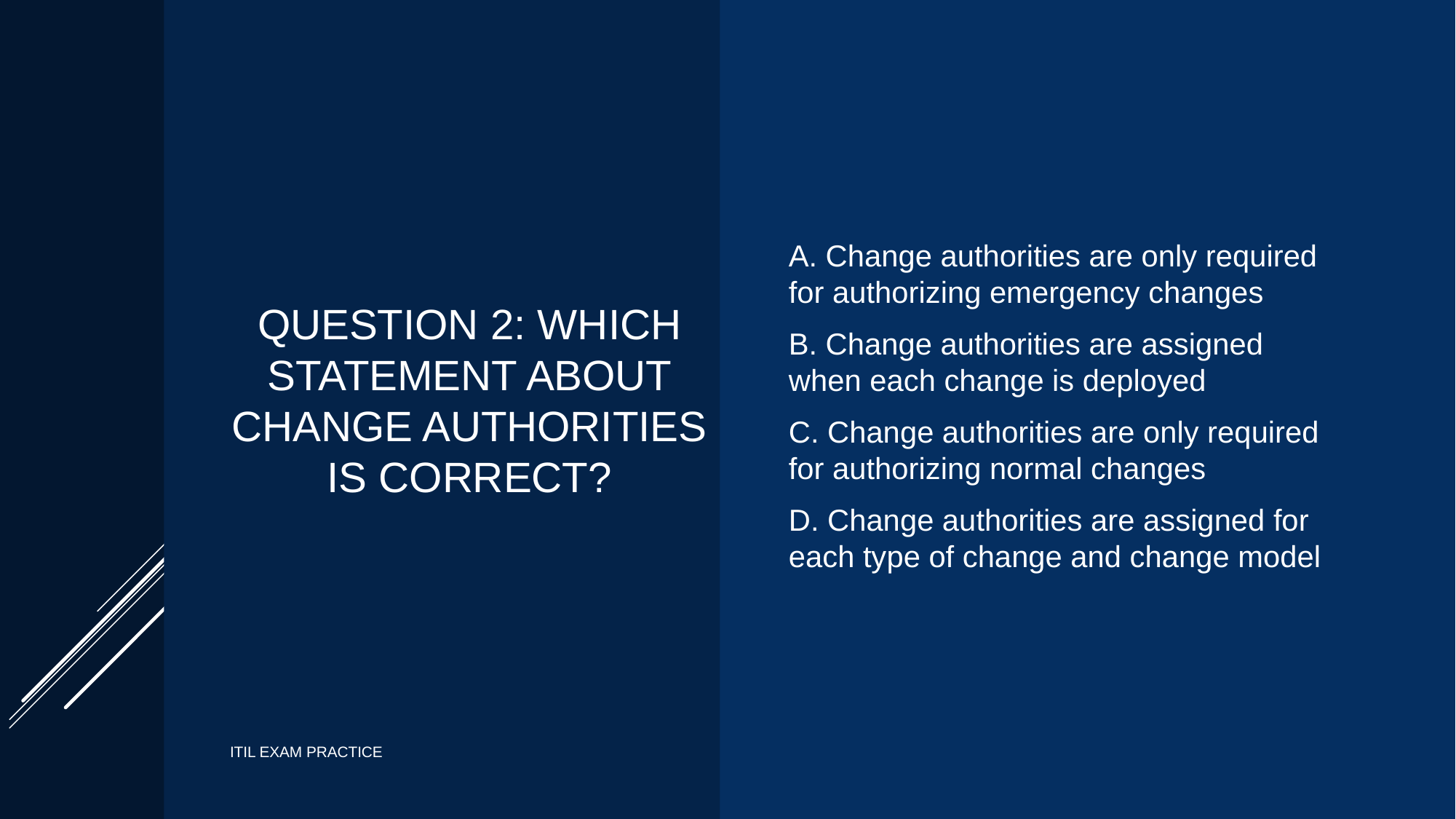

# Question 2: Which statement about change authorities is CORRECT?
A. Change authorities are only required for authorizing emergency changes
B. Change authorities are assigned when each change is deployed
C. Change authorities are only required for authorizing normal changes
D. Change authorities are assigned for each type of change and change model
ITIL EXAM PRACTICE